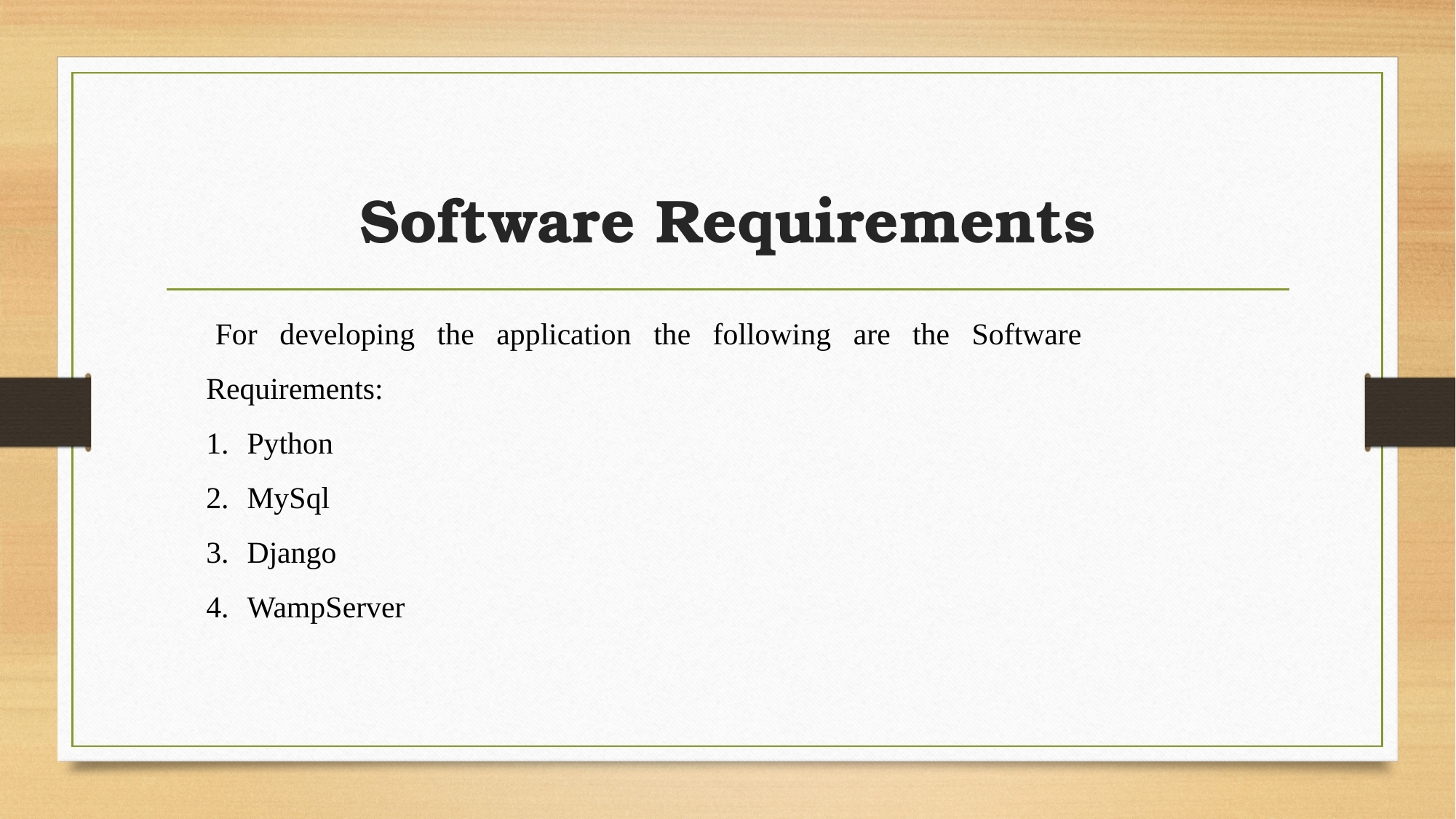

# Software Requirements

For developing the application the following are the Software Requirements:
Python
MySql
Django
WampServer